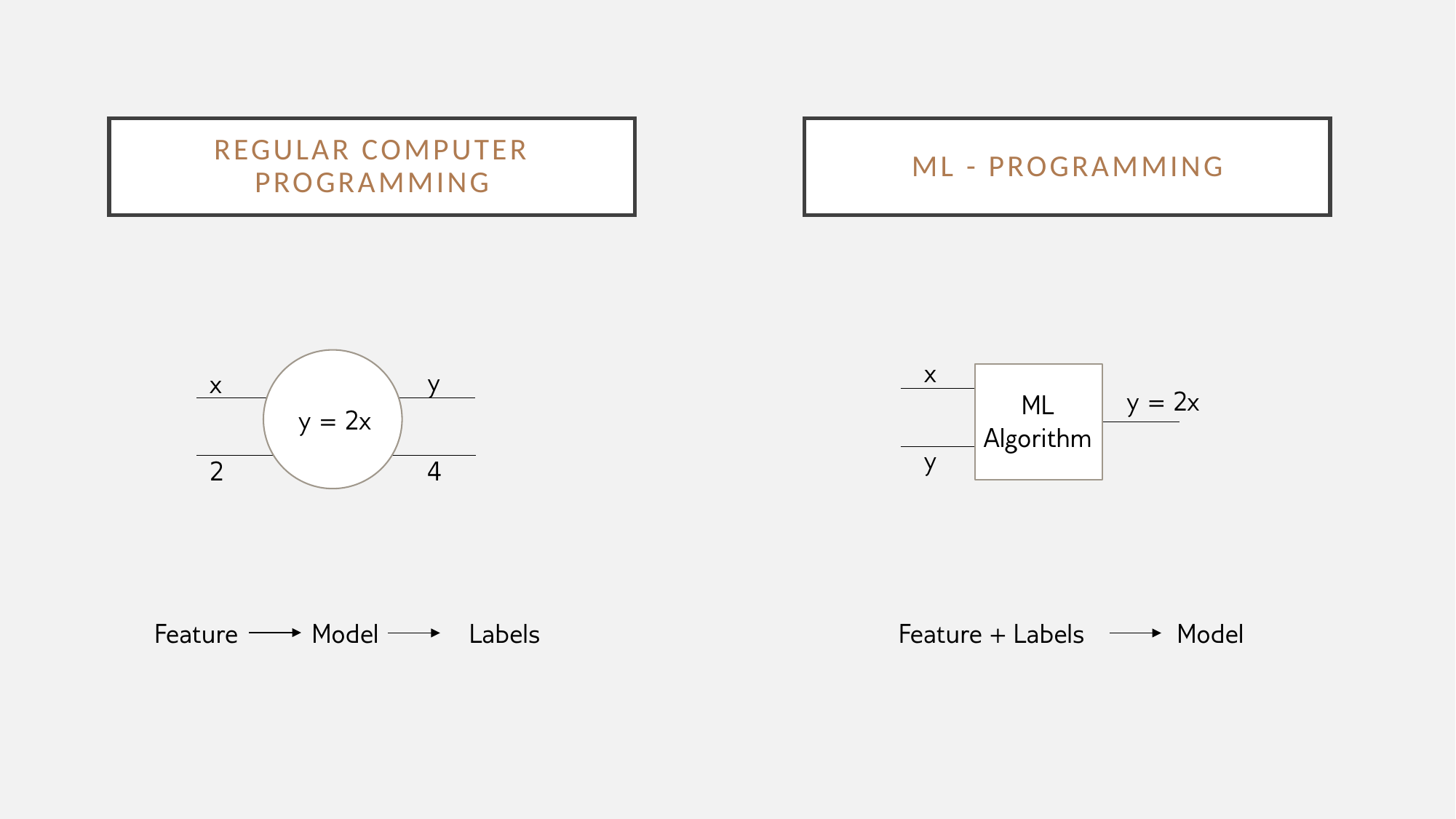

ML - Programming
Regular Computer programming

x
y
x

y = 2x
ML Algorithm
y = 2x
y
2
4
Feature
Model
Labels
Feature + Labels
Model